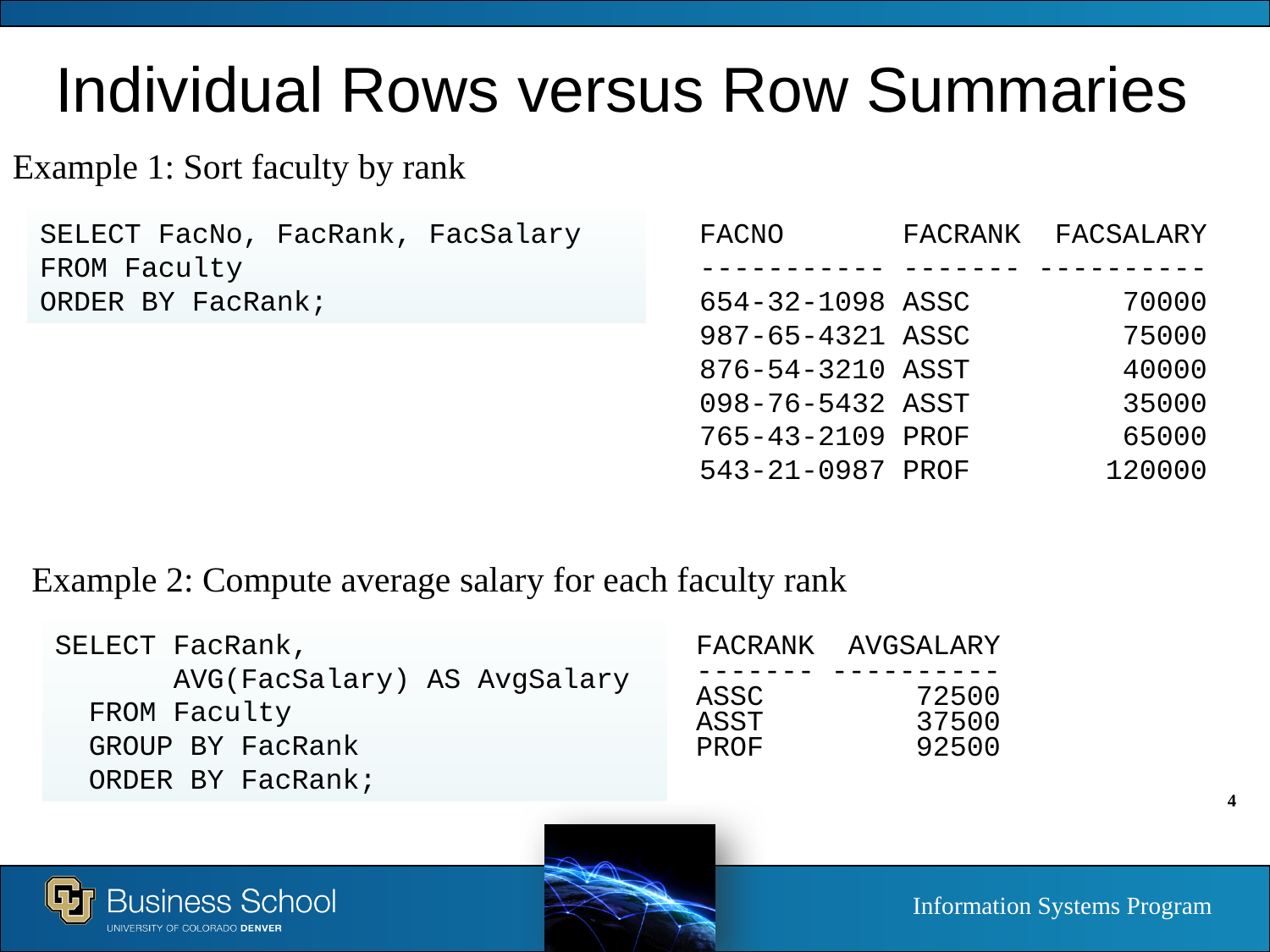

# Individual Rows versus Row Summaries
Example 1: Sort faculty by rank
SELECT FacNo, FacRank, FacSalary
FROM Faculty
ORDER BY FacRank;
FACNO       FACRANK  FACSALARY
----------- ------- ----------
654-32-1098 ASSC         70000
987-65-4321 ASSC         75000
876-54-3210 ASST         40000
098-76-5432 ASST         35000
765-43-2109 PROF         65000
543-21-0987 PROF        120000
Example 2: Compute average salary for each faculty rank
SELECT FacRank,
       AVG(FacSalary) AS AvgSalary
  FROM Faculty
  GROUP BY FacRank
  ORDER BY FacRank;
FACRANK  AVGSALARY
------- ----------
ASSC         72500
ASST         37500
PROF         92500